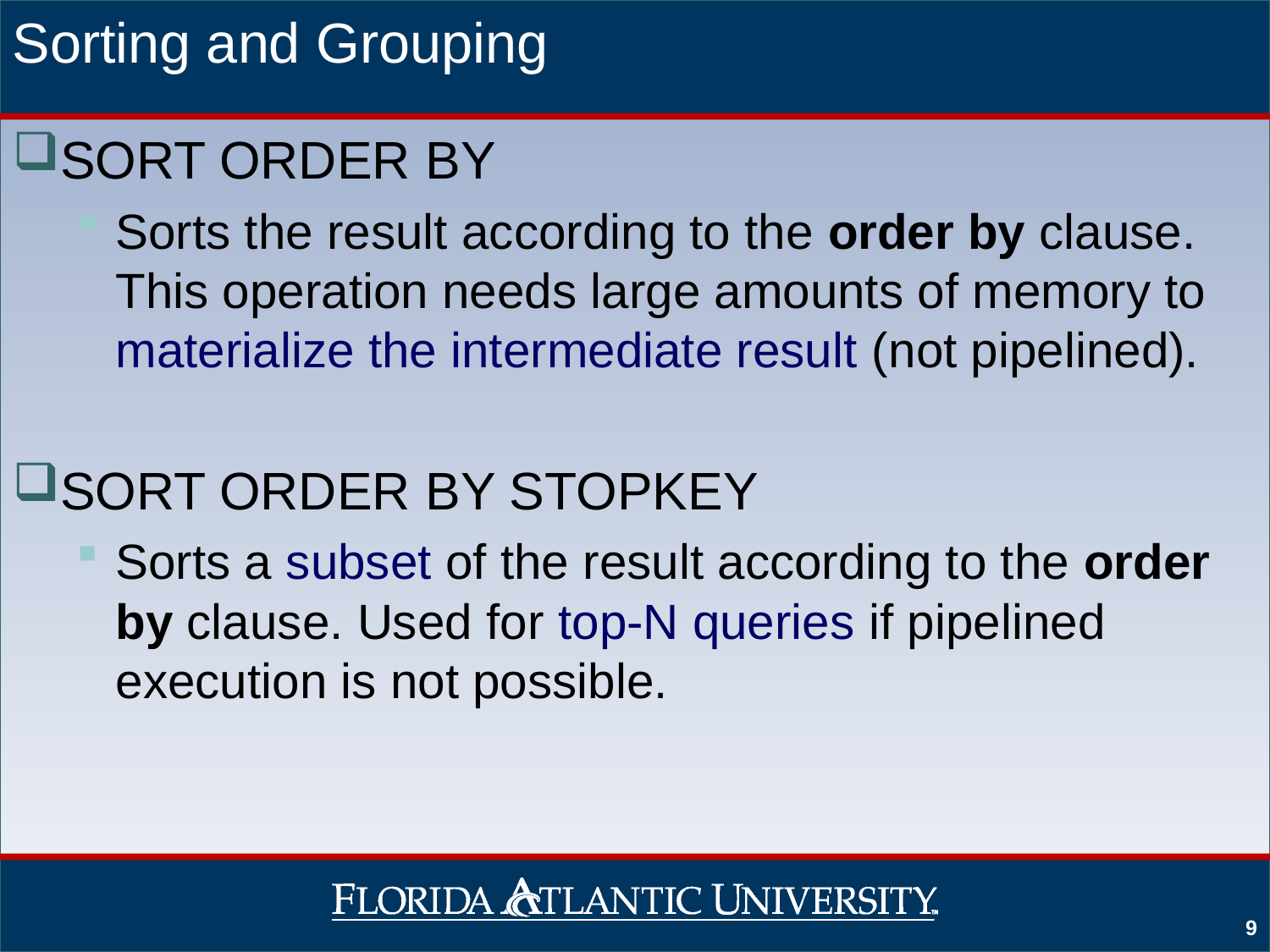

# Sorting and Grouping
SORT ORDER BY
Sorts the result according to the order by clause. This operation needs large amounts of memory to materialize the intermediate result (not pipelined).

SORT ORDER BY STOPKEY
Sorts a subset of the result according to the order by clause. Used for top-N queries if pipelined execution is not possible.
9